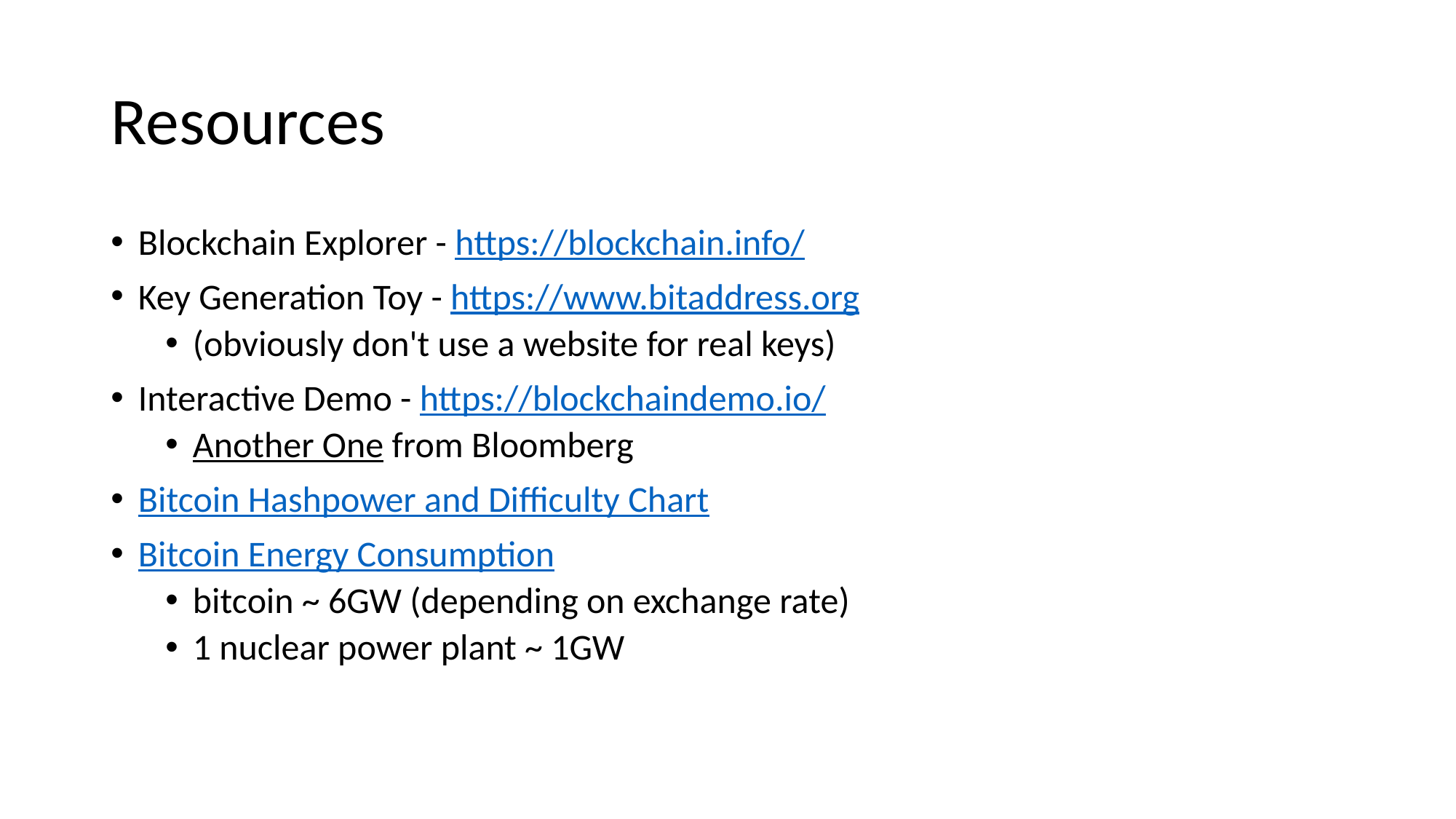

# Resources
Blockchain Explorer - https://blockchain.info/
Key Generation Toy - https://www.bitaddress.org
(obviously don't use a website for real keys)
Interactive Demo - https://blockchaindemo.io/
Another One from Bloomberg
Bitcoin Hashpower and Difficulty Chart
Bitcoin Energy Consumption
bitcoin ~ 6GW (depending on exchange rate)
1 nuclear power plant ~ 1GW